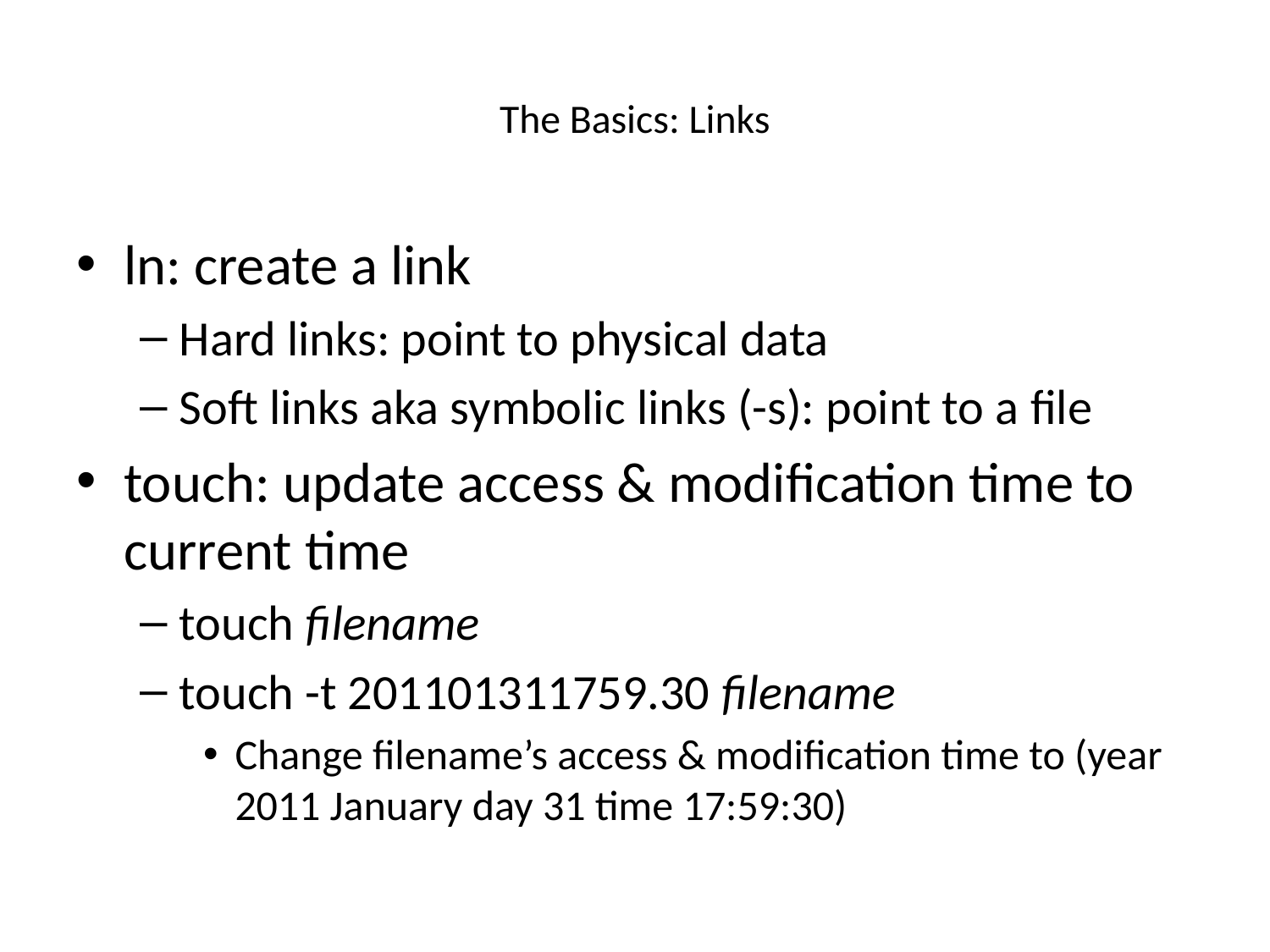

# The Basics: Links
ln: create a link
Hard links: point to physical data
Soft links aka symbolic links (-s): point to a file
touch: update access & modification time to current time
touch filename
touch -t 201101311759.30 filename
Change filename’s access & modification time to (year 2011 January day 31 time 17:59:30)